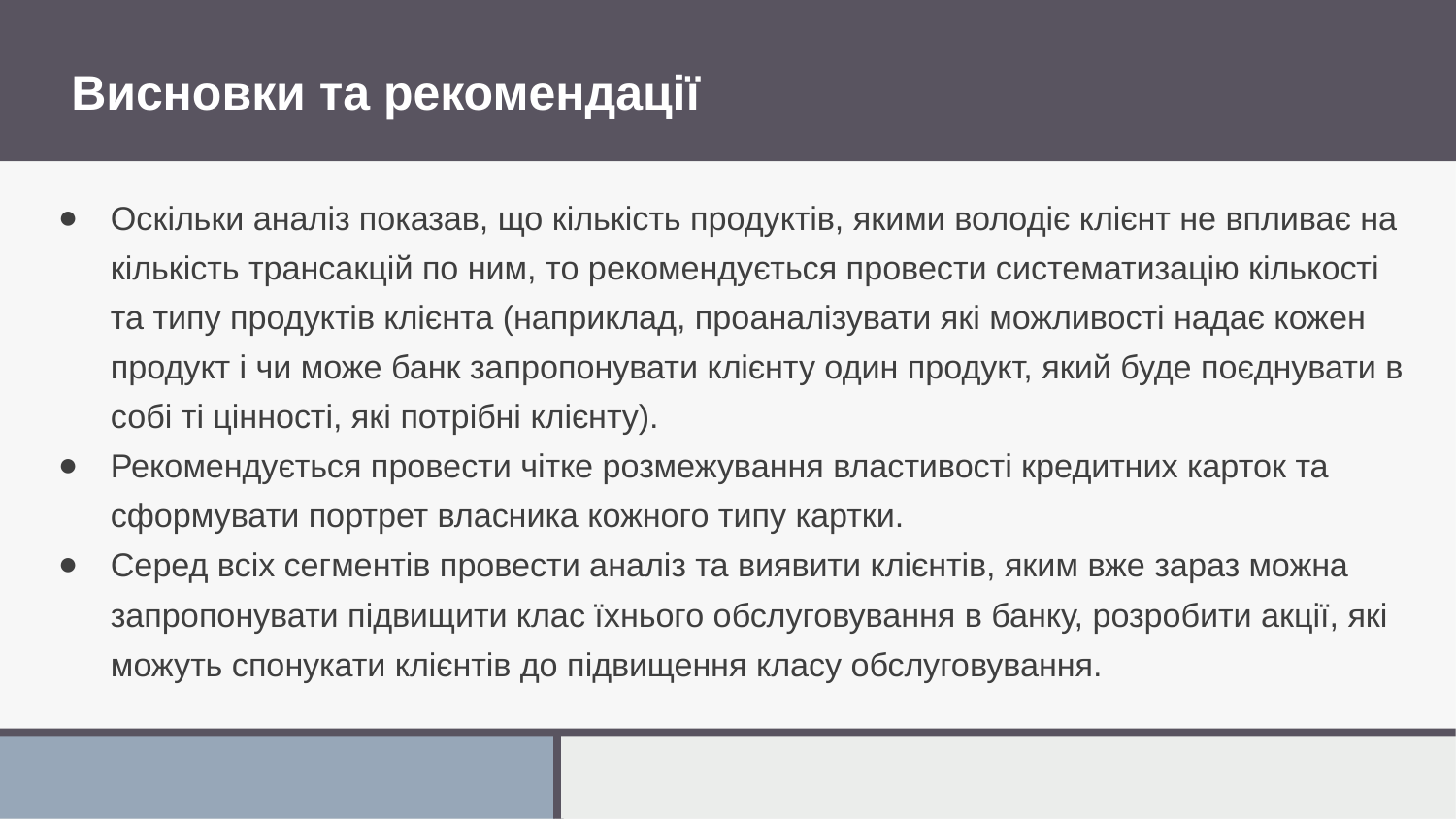

# Висновки та рекомендації
Оскільки аналіз показав, що кількість продуктів, якими володіє клієнт не впливає на кількість трансакцій по ним, то рекомендується провести систематизацію кількості та типу продуктів клієнта (наприклад, проаналізувати які можливості надає кожен продукт і чи може банк запропонувати клієнту один продукт, який буде поєднувати в собі ті цінності, які потрібні клієнту).
Рекомендується провести чітке розмежування властивості кредитних карток та сформувати портрет власника кожного типу картки.
Серед всіх сегментів провести аналіз та виявити клієнтів, яким вже зараз можна запропонувати підвищити клас їхнього обслуговування в банку, розробити акції, які можуть спонукати клієнтів до підвищення класу обслуговування.